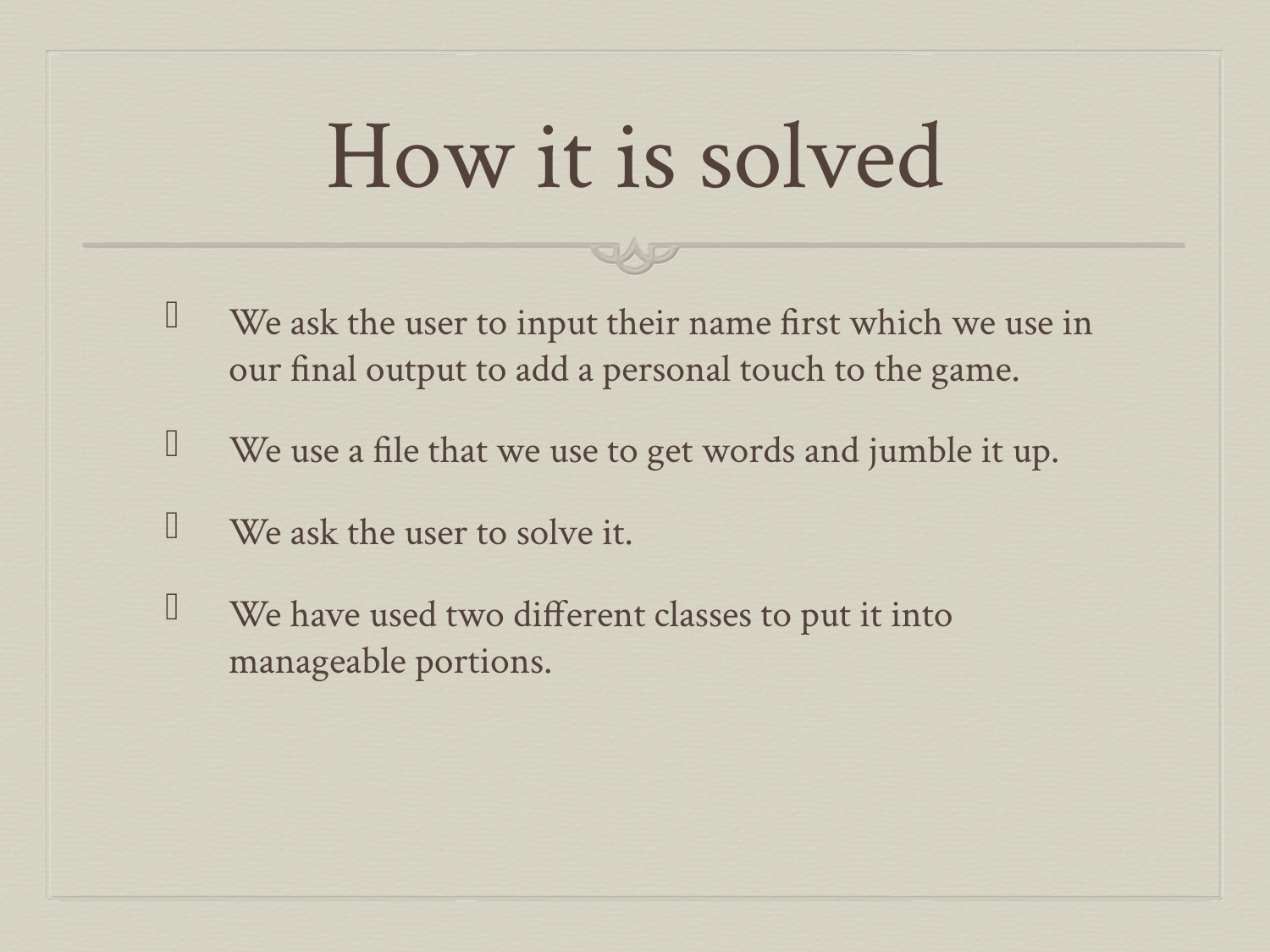

# How it is solved
We ask the user to input their name first which we use in our final output to add a personal touch to the game.
We use a file that we use to get words and jumble it up.
We ask the user to solve it.
We have used two different classes to put it into manageable portions.